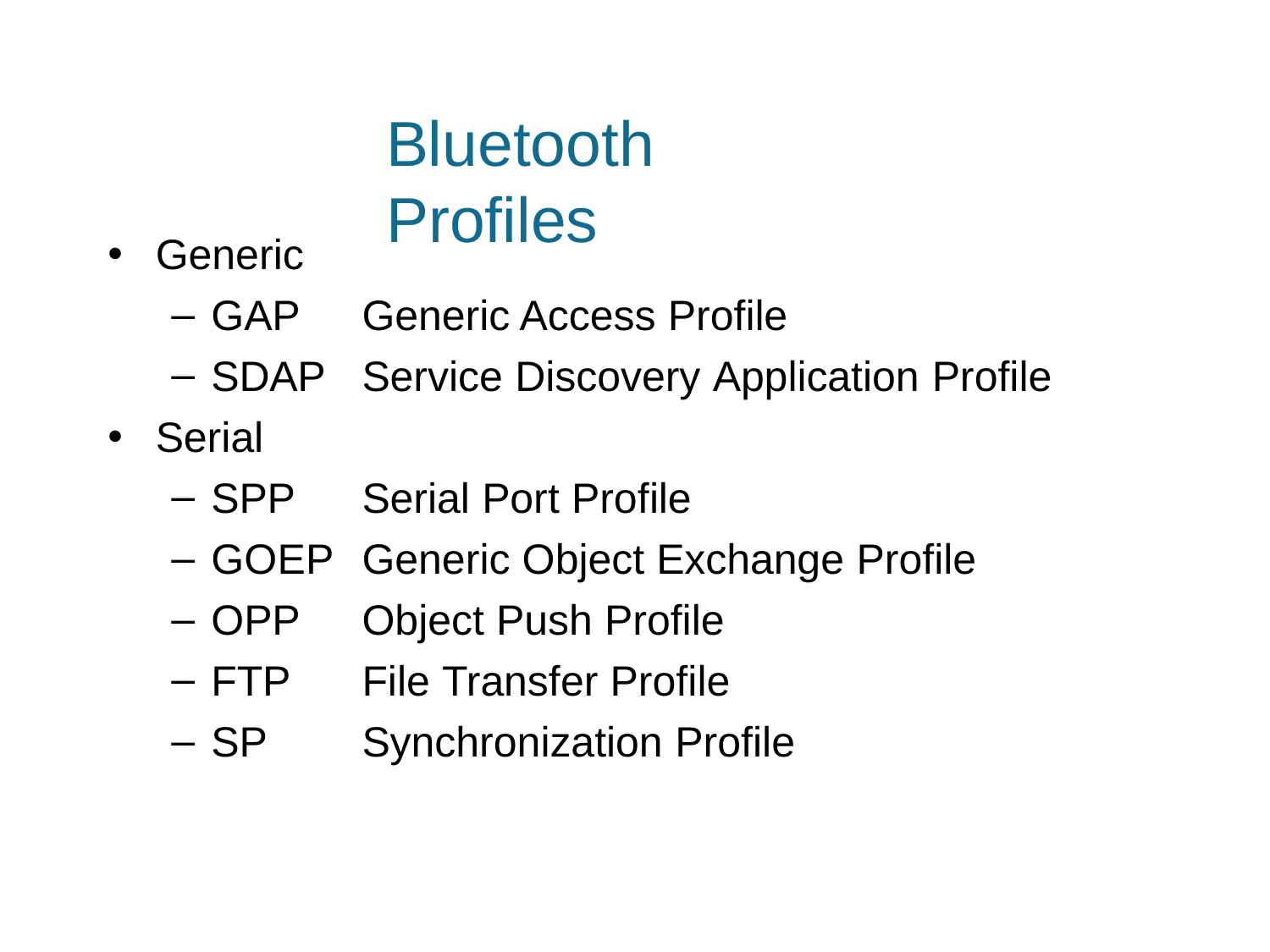

Bluetooth	Profiles
Generic

GAP

SDAP

Serial

SPP

GOEP

OPP

FTP

SP
Generic Access Profile

Service Discovery Application Profile
Serial Port Profile
Generic Object Exchange Profile Object Push Profile

File Transfer Profile

Synchronization Profile